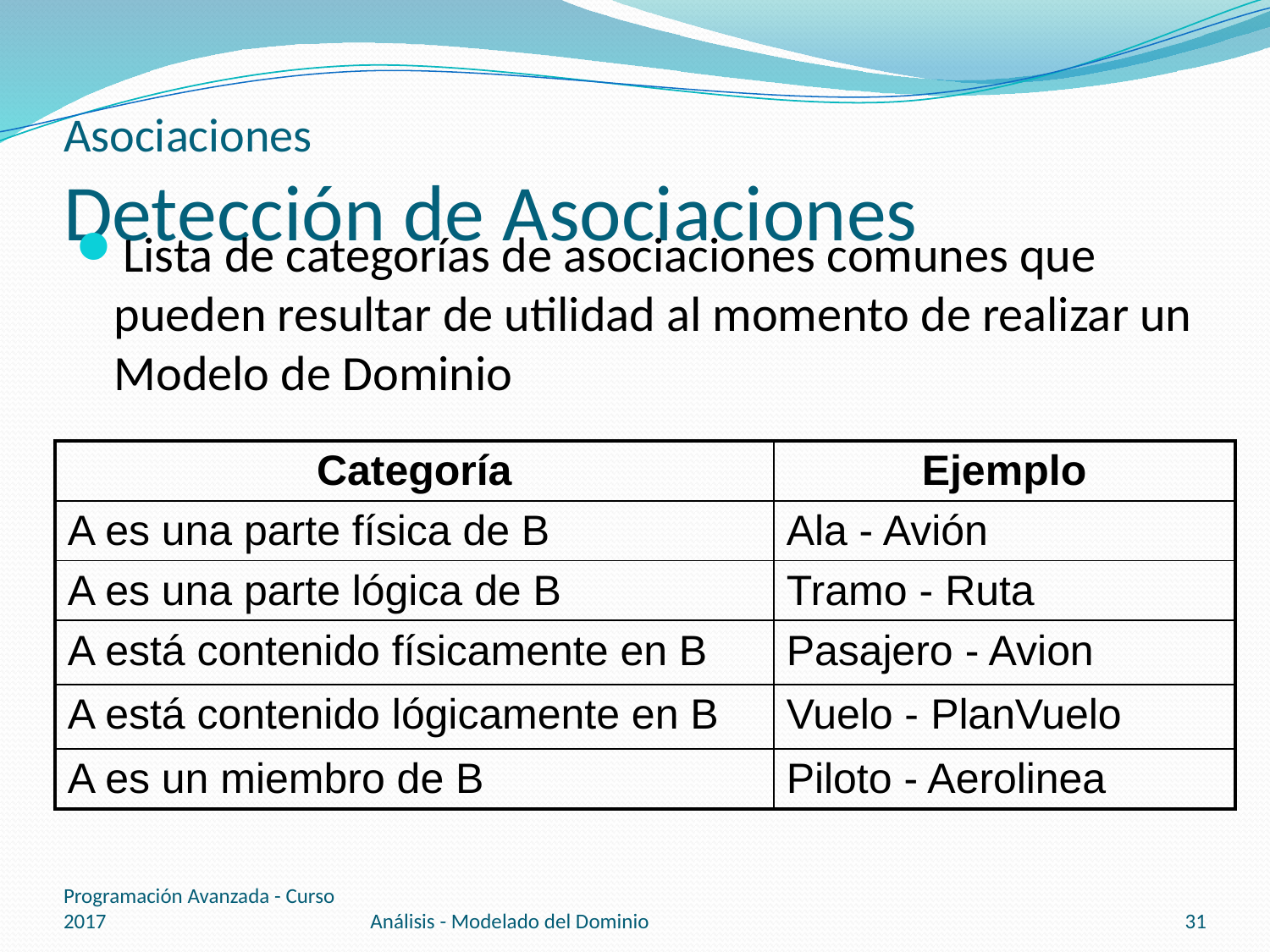

# Asociaciones Detección de Asociaciones
Lista de categorías de asociaciones comunes que pueden resultar de utilidad al momento de realizar un Modelo de Dominio
| Categoría | Ejemplo |
| --- | --- |
| A es una parte física de B | Ala - Avión |
| A es una parte lógica de B | Tramo - Ruta |
| A está contenido físicamente en B | Pasajero - Avion |
| A está contenido lógicamente en B | Vuelo - PlanVuelo |
| A es un miembro de B | Piloto - Aerolinea |
Programación Avanzada - Curso 2017
Análisis - Modelado del Dominio
31